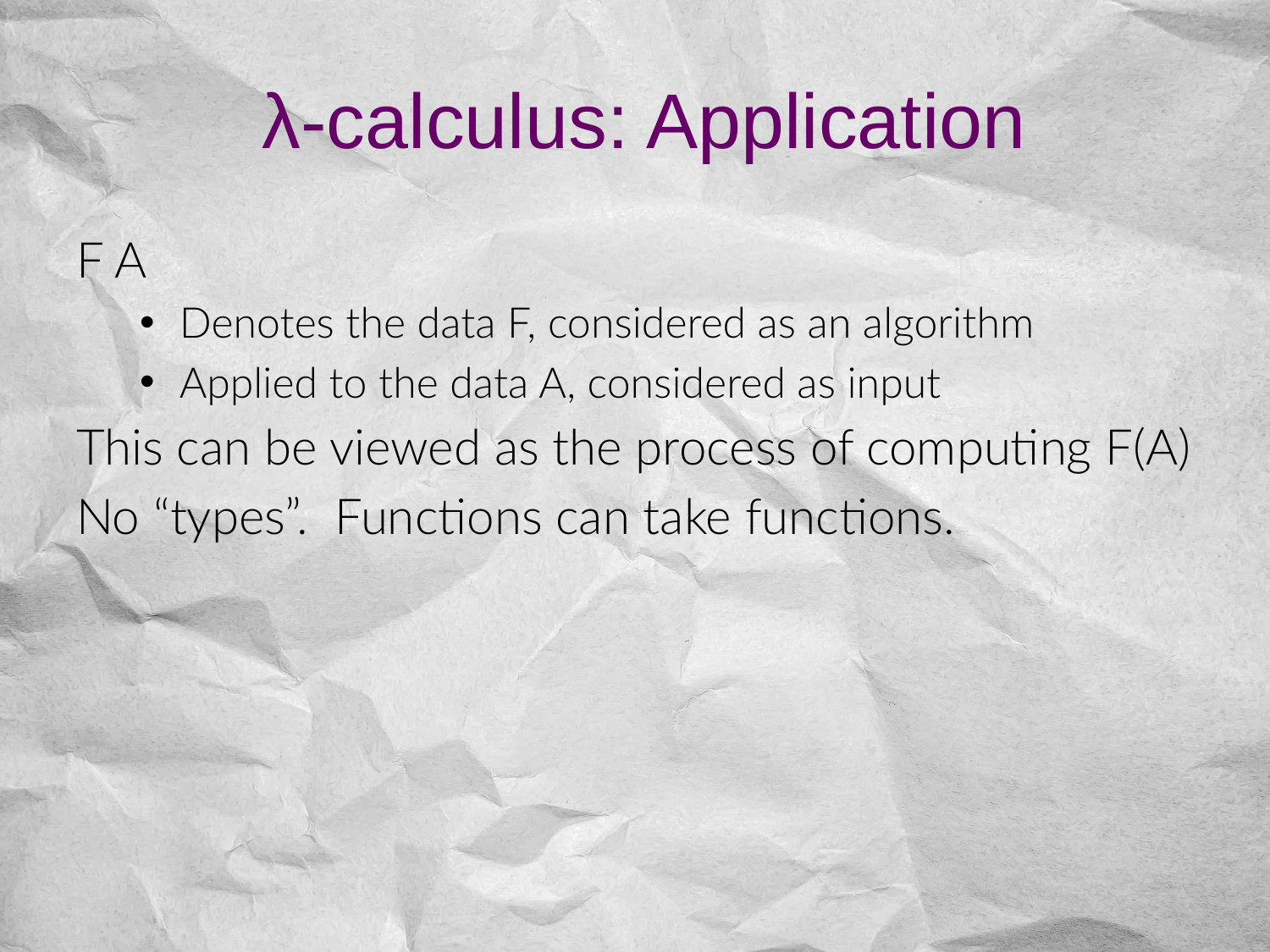

# λ-calculus: Application
F A
Denotes the data F, considered as an algorithm
Applied to the data A, considered as input
This can be viewed as the process of computing F(A)
No “types”.  Functions can take functions.